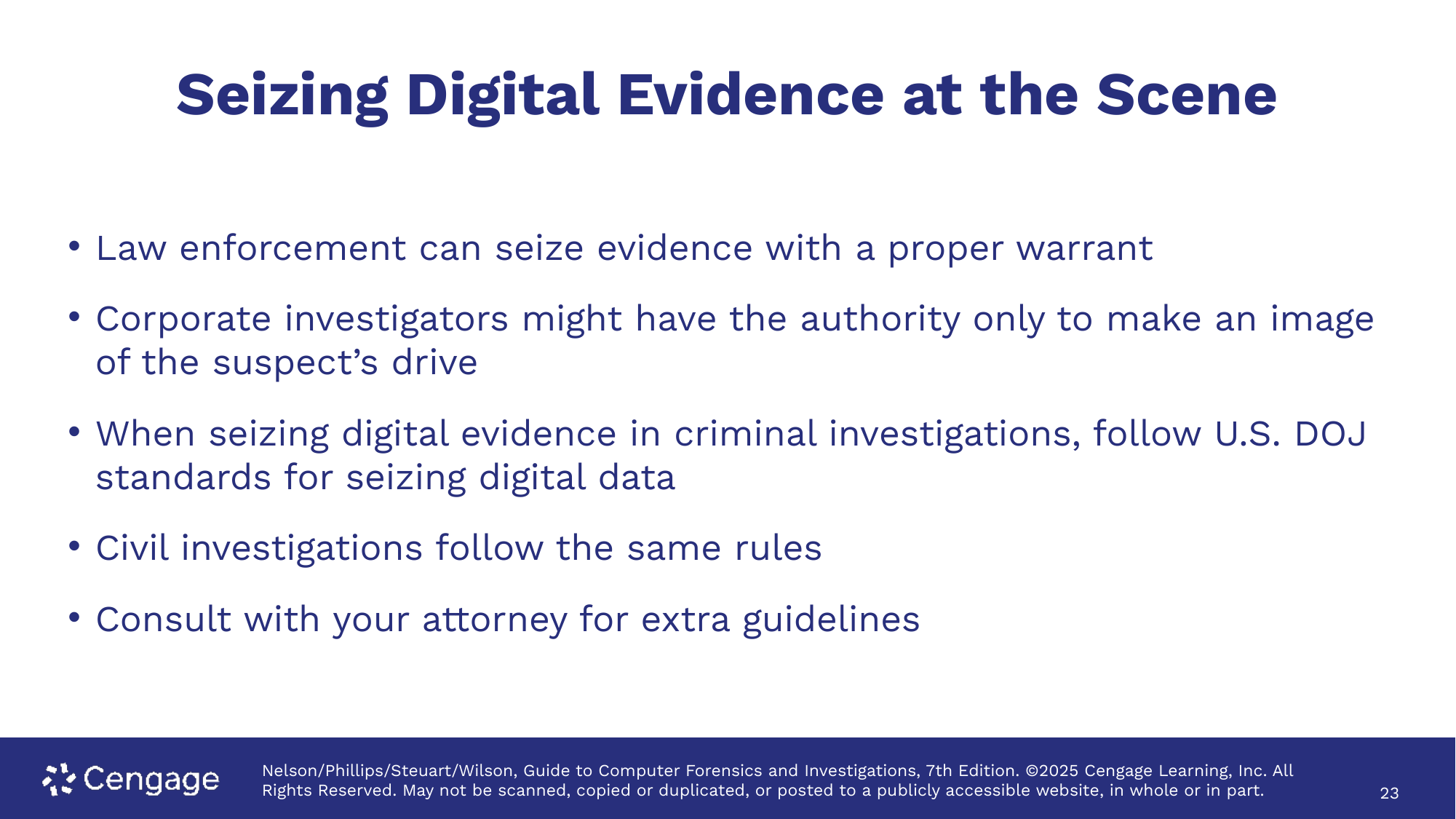

# Seizing Digital Evidence at the Scene
Law enforcement can seize evidence with a proper warrant
Corporate investigators might have the authority only to make an image of the suspect’s drive
When seizing digital evidence in criminal investigations, follow U.S. DOJ standards for seizing digital data
Civil investigations follow the same rules
Consult with your attorney for extra guidelines